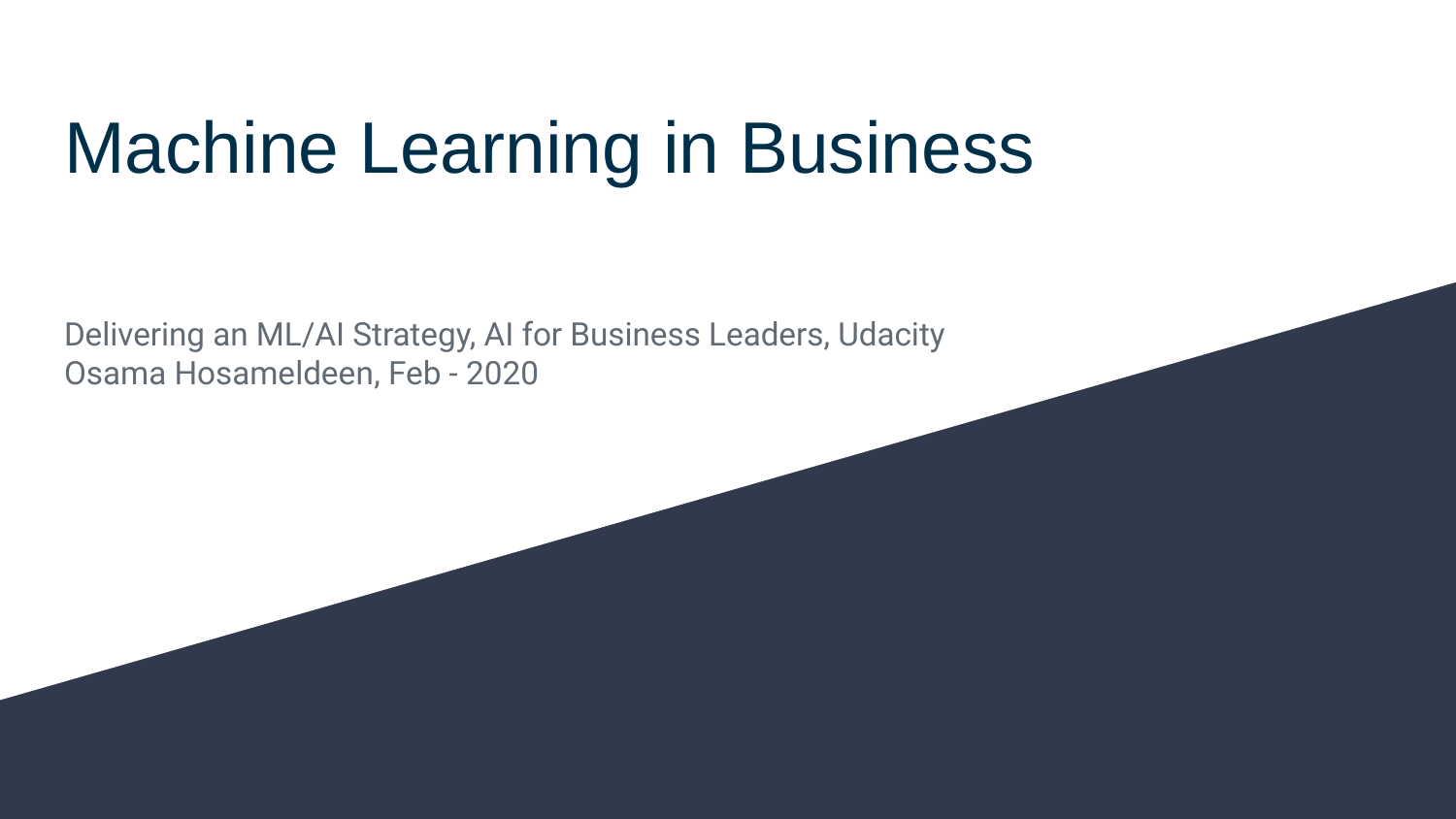

# Machine Learning in Business
Delivering an ML/AI Strategy, AI for Business Leaders, Udacity
Osama Hosameldeen, Feb - 2020